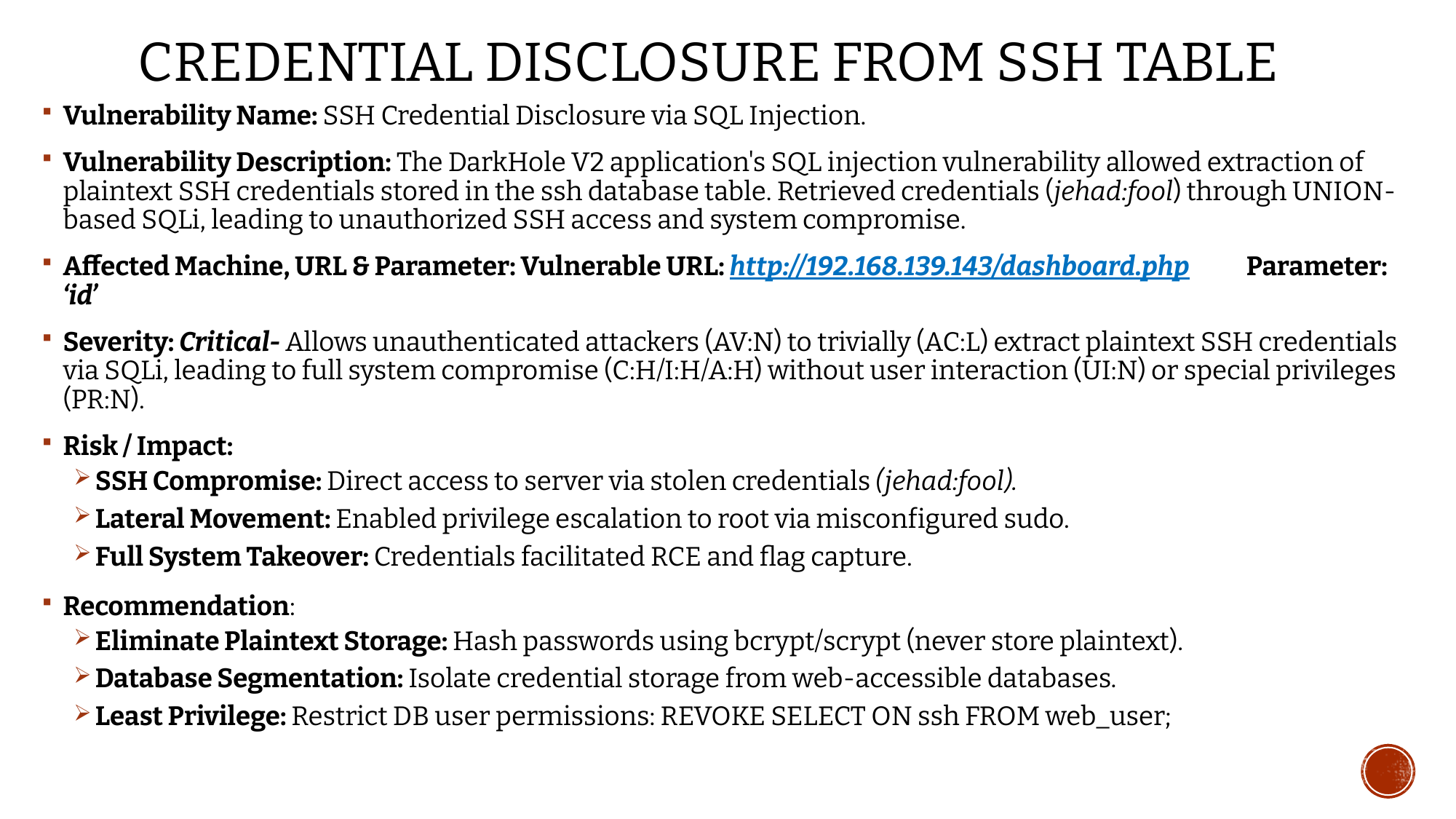

# Credential Disclosure from ssh Table
Vulnerability Name: SSH Credential Disclosure via SQL Injection.
Vulnerability Description: The DarkHole V2 application's SQL injection vulnerability allowed extraction of plaintext SSH credentials stored in the ssh database table. Retrieved credentials (jehad:fool) through UNION-based SQLi, leading to unauthorized SSH access and system compromise.
Affected Machine, URL & Parameter: Vulnerable URL: http://192.168.139.143/dashboard.php            Parameter: ‘id’
Severity: Critical- Allows unauthenticated attackers (AV:N) to trivially (AC:L) extract plaintext SSH credentials via SQLi, leading to full system compromise (C:H/I:H/A:H) without user interaction (UI:N) or special privileges (PR:N).
Risk / Impact:
SSH Compromise: Direct access to server via stolen credentials (jehad:fool).
Lateral Movement: Enabled privilege escalation to root via misconfigured sudo.
Full System Takeover: Credentials facilitated RCE and flag capture.
Recommendation:
Eliminate Plaintext Storage: Hash passwords using bcrypt/scrypt (never store plaintext).
Database Segmentation: Isolate credential storage from web-accessible databases.
Least Privilege: Restrict DB user permissions: REVOKE SELECT ON ssh FROM web_user;